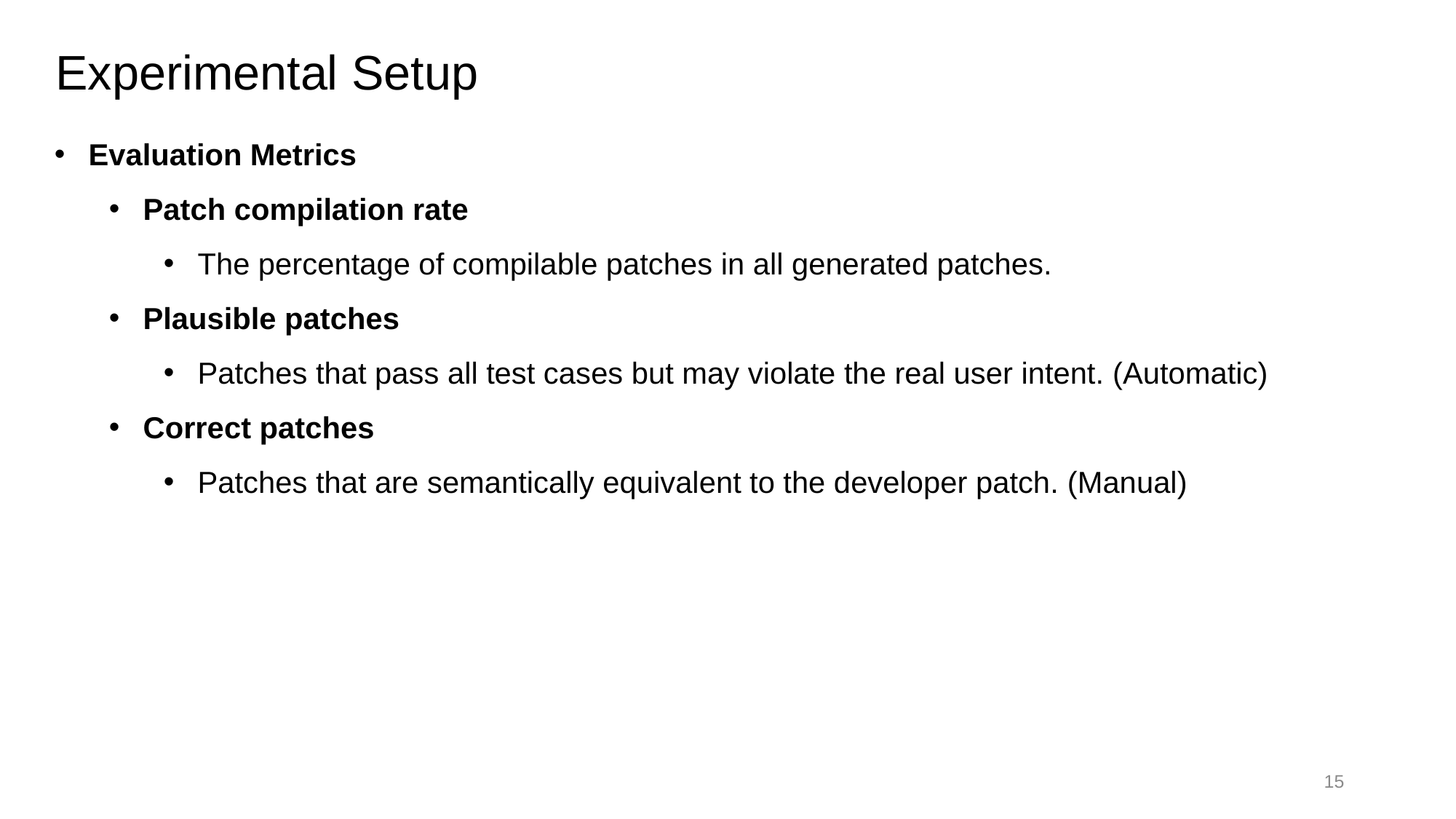

Experimental Setup
Evaluation Metrics
Patch compilation rate
The percentage of compilable patches in all generated patches.
Plausible patches
Patches that pass all test cases but may violate the real user intent. (Automatic)
Correct patches
Patches that are semantically equivalent to the developer patch. (Manual)

15